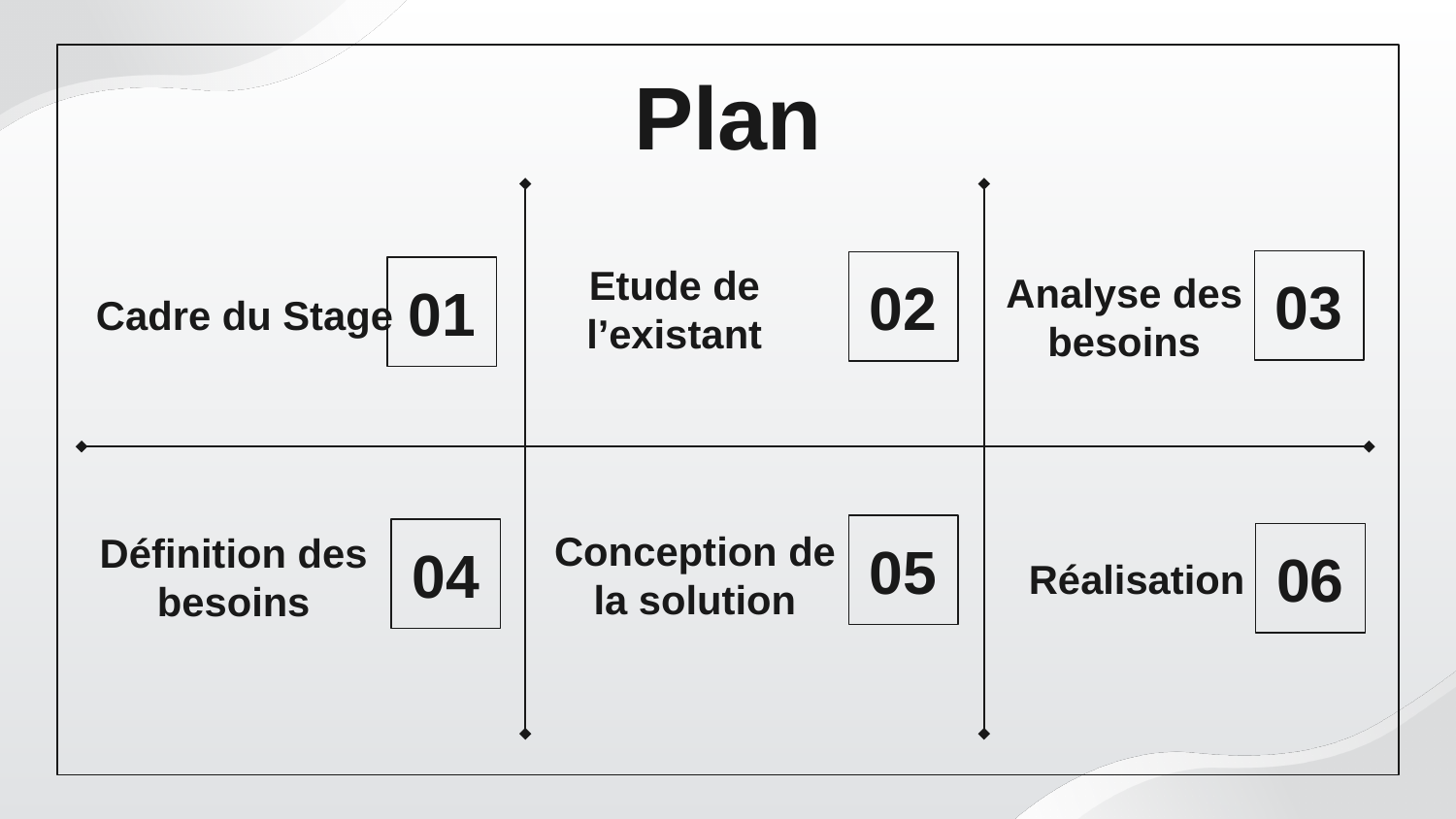

01
04
Cadre du Stage
Définition des besoins
02
05
Conception de la solution
Etude de l’existant
06
03
Réalisation
Analyse des besoins
Conclusion
07
# Plan
03
02
01
Etude de
l’existant
Analyse des besoins
Cadre du Stage
Réalisation
05
04
06
Conception de
la solution
Définition des besoins